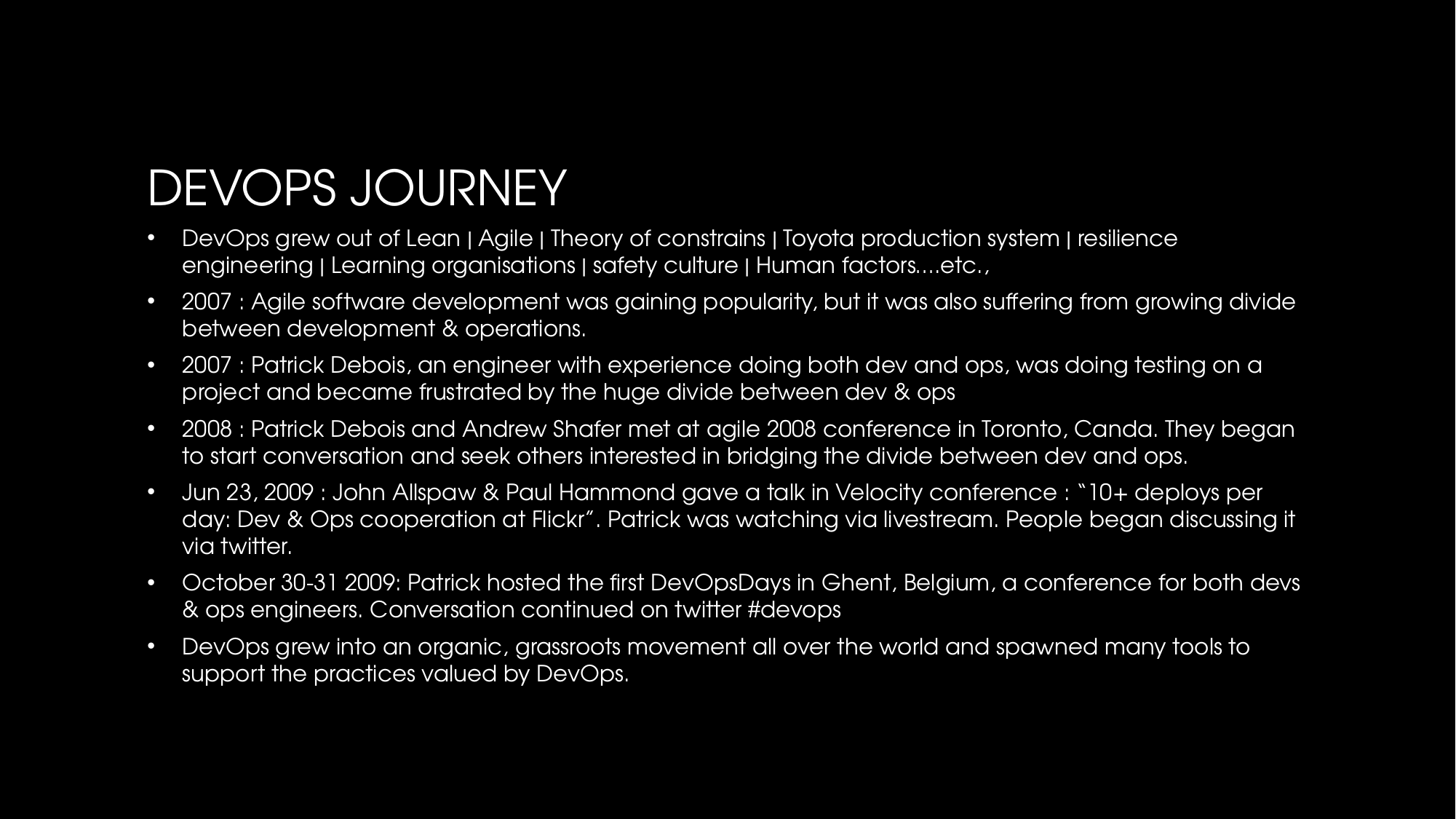

# DevOps Journey
DevOps grew out of Lean | Agile | Theory of constrains | Toyota production system | resilience engineering | Learning organisations | safety culture | Human factors….etc.,
2007 : Agile software development was gaining popularity, but it was also suffering from growing divide between development & operations.
2007 : Patrick Debois, an engineer with experience doing both dev and ops, was doing testing on a project and became frustrated by the huge divide between dev & ops
2008 : Patrick Debois and Andrew Shafer met at agile 2008 conference in Toronto, Canda. They began to start conversation and seek others interested in bridging the divide between dev and ops.
Jun 23, 2009 : John Allspaw & Paul Hammond gave a talk in Velocity conference : “10+ deploys per day: Dev & Ops cooperation at Flickr”. Patrick was watching via livestream. People began discussing it via twitter.
October 30-31 2009: Patrick hosted the first DevOpsDays in Ghent, Belgium, a conference for both devs & ops engineers. Conversation continued on twitter #devops
DevOps grew into an organic, grassroots movement all over the world and spawned many tools to support the practices valued by DevOps.